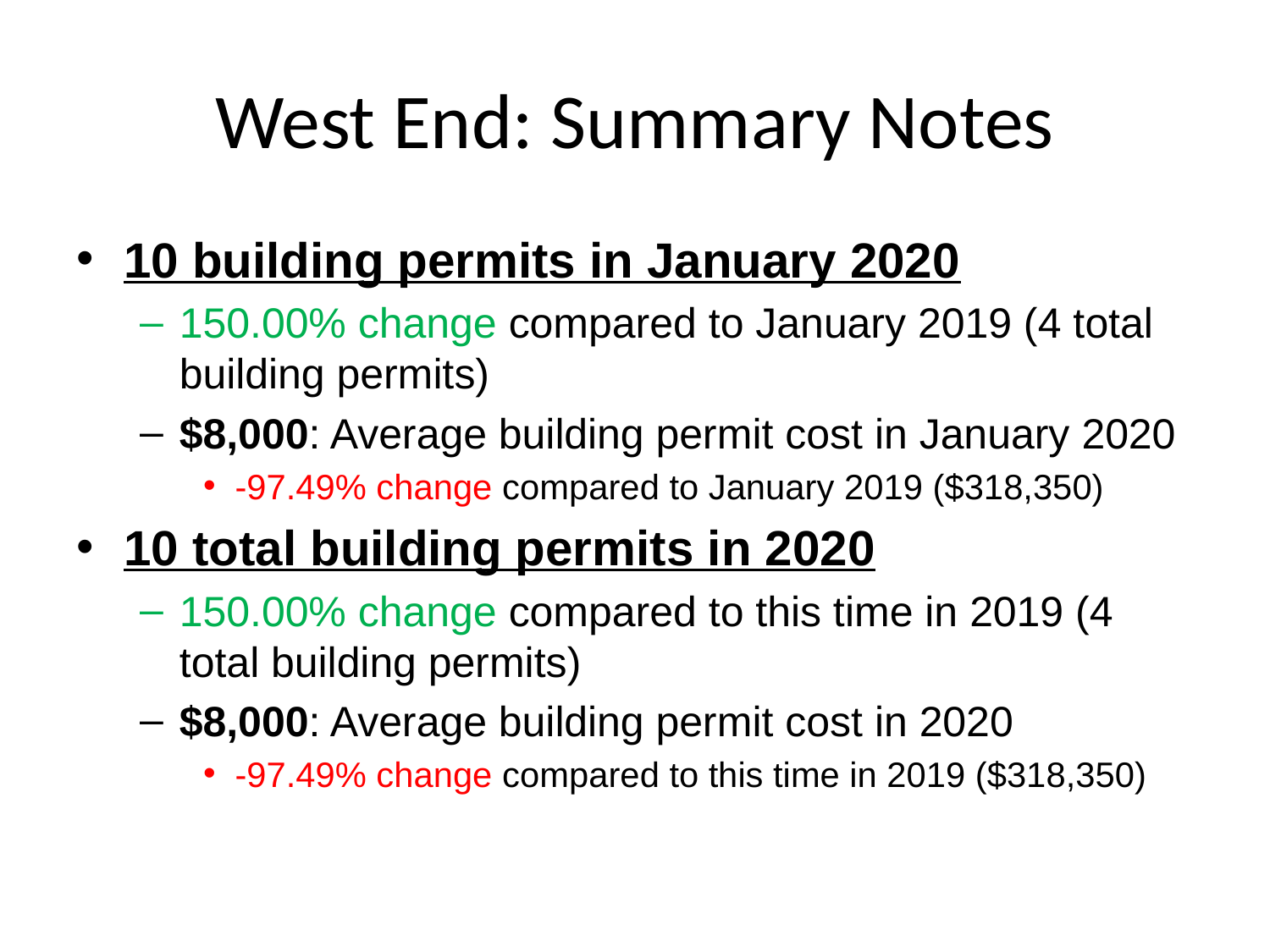

# West End: Summary Notes
10 building permits in January 2020
150.00% change compared to January 2019 (4 total building permits)
$8,000: Average building permit cost in January 2020
-97.49% change compared to January 2019 ($318,350)
10 total building permits in 2020
150.00% change compared to this time in 2019 (4 total building permits)
$8,000: Average building permit cost in 2020
-97.49% change compared to this time in 2019 ($318,350)